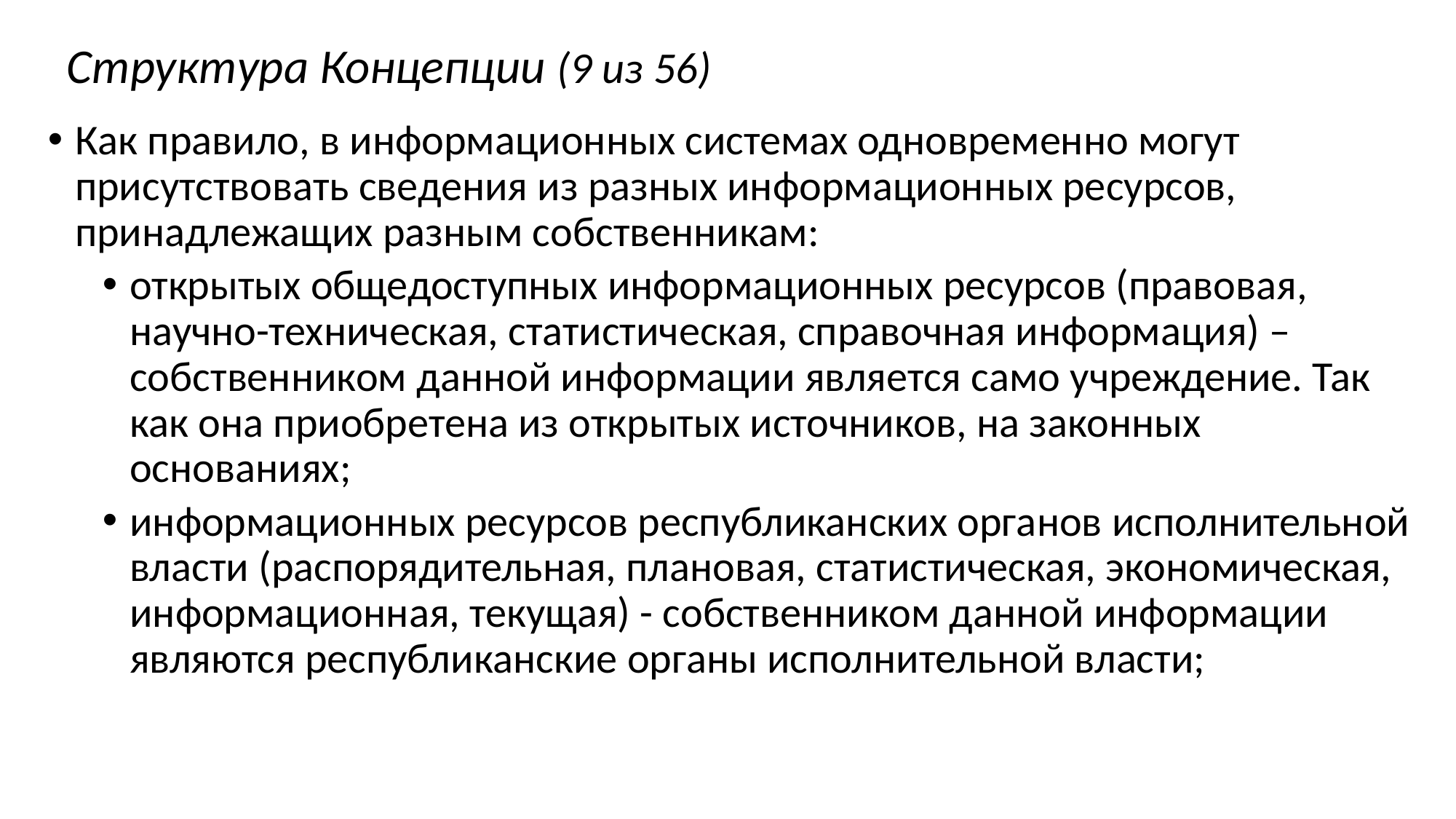

# Структура Концепции (9 из 56)
Как правило, в информационных системах одновременно могут присутствовать сведения из разных информационных ресурсов, принадлежащих разным собственникам:
открытых общедоступных информационных ресурсов (правовая, научно-техническая, статистическая, справочная информация) – собственником данной информации является само учреждение. Так как она приобретена из открытых источников, на законных основаниях;
информационных ресурсов республиканских органов исполнительной власти (распорядительная, плановая, статистическая, экономическая, информационная, текущая) - собственником данной информации являются республиканские органы исполнительной власти;